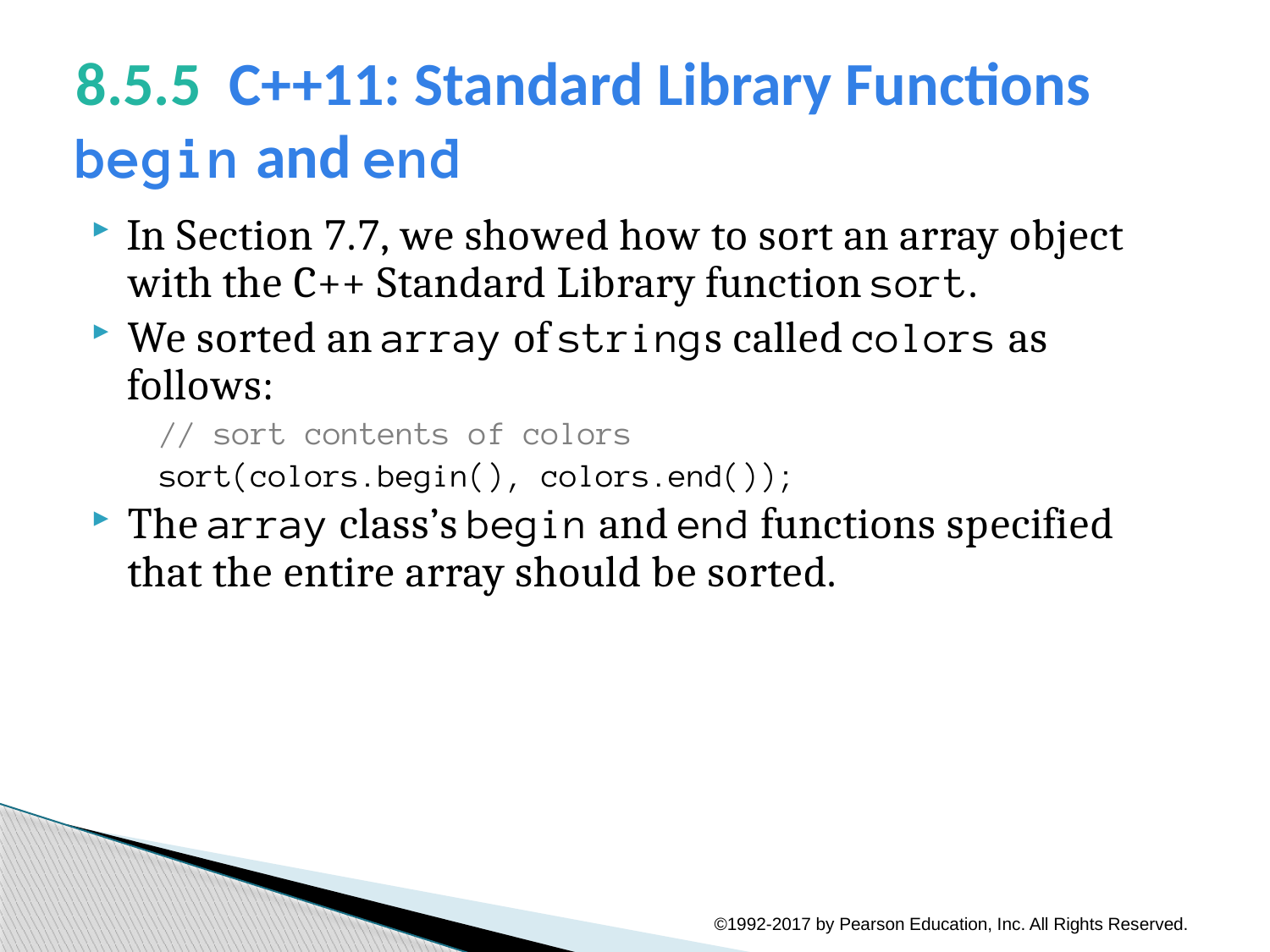

# 8.5.5  C++11: Standard Library Functions begin and end
In Section 7.7, we showed how to sort an array object with the C++ Standard Library function sort.
We sorted an array of strings called colors as follows:
// sort contents of colors
sort(colors.begin(), colors.end());
The array class’s begin and end functions specified that the entire array should be sorted.
©1992-2017 by Pearson Education, Inc. All Rights Reserved.